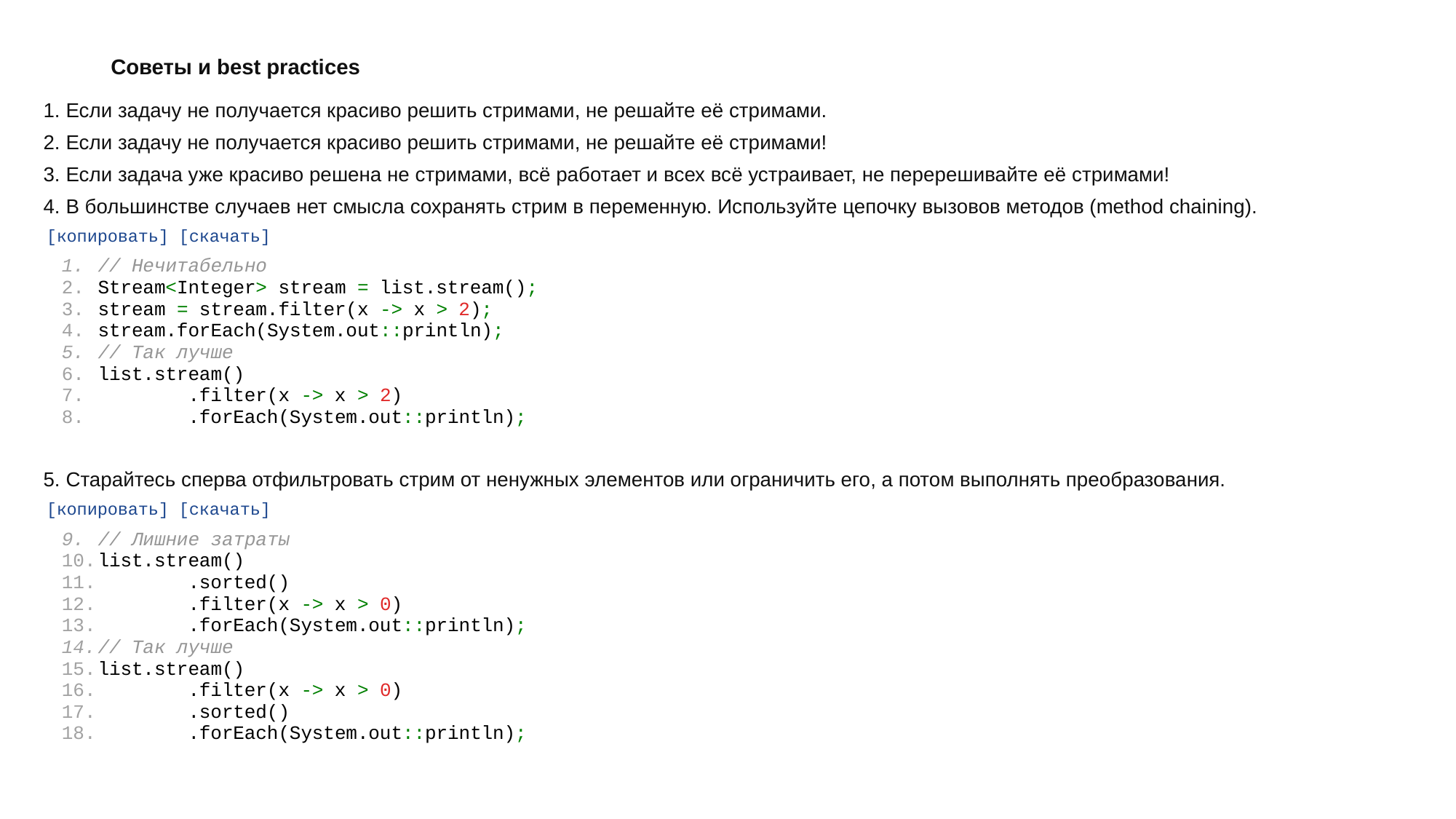

# Советы и best practices
1. Если задачу не получается красиво решить стримами, не решайте её стримами.
2. Если задачу не получается красиво решить стримами, не решайте её стримами!
3. Если задача уже красиво решена не стримами, всё работает и всех всё устраивает, не перерешивайте её стримами!
4. В большинстве случаев нет смысла сохранять стрим в переменную. Используйте цепочку вызовов методов (method chaining).
[копировать] [скачать]
// Нечитабельно
Stream<Integer> stream = list.stream();
stream = stream.filter(x -> x > 2);
stream.forEach(System.out::println);
// Так лучше
list.stream()
        .filter(x -> x > 2)
        .forEach(System.out::println);

5. Старайтесь сперва отфильтровать стрим от ненужных элементов или ограничить его, а потом выполнять преобразования.
[копировать] [скачать]
// Лишние затраты
list.stream()
        .sorted()
        .filter(x -> x > 0)
        .forEach(System.out::println);
// Так лучше
list.stream()
        .filter(x -> x > 0)
        .sorted()
        .forEach(System.out::println);